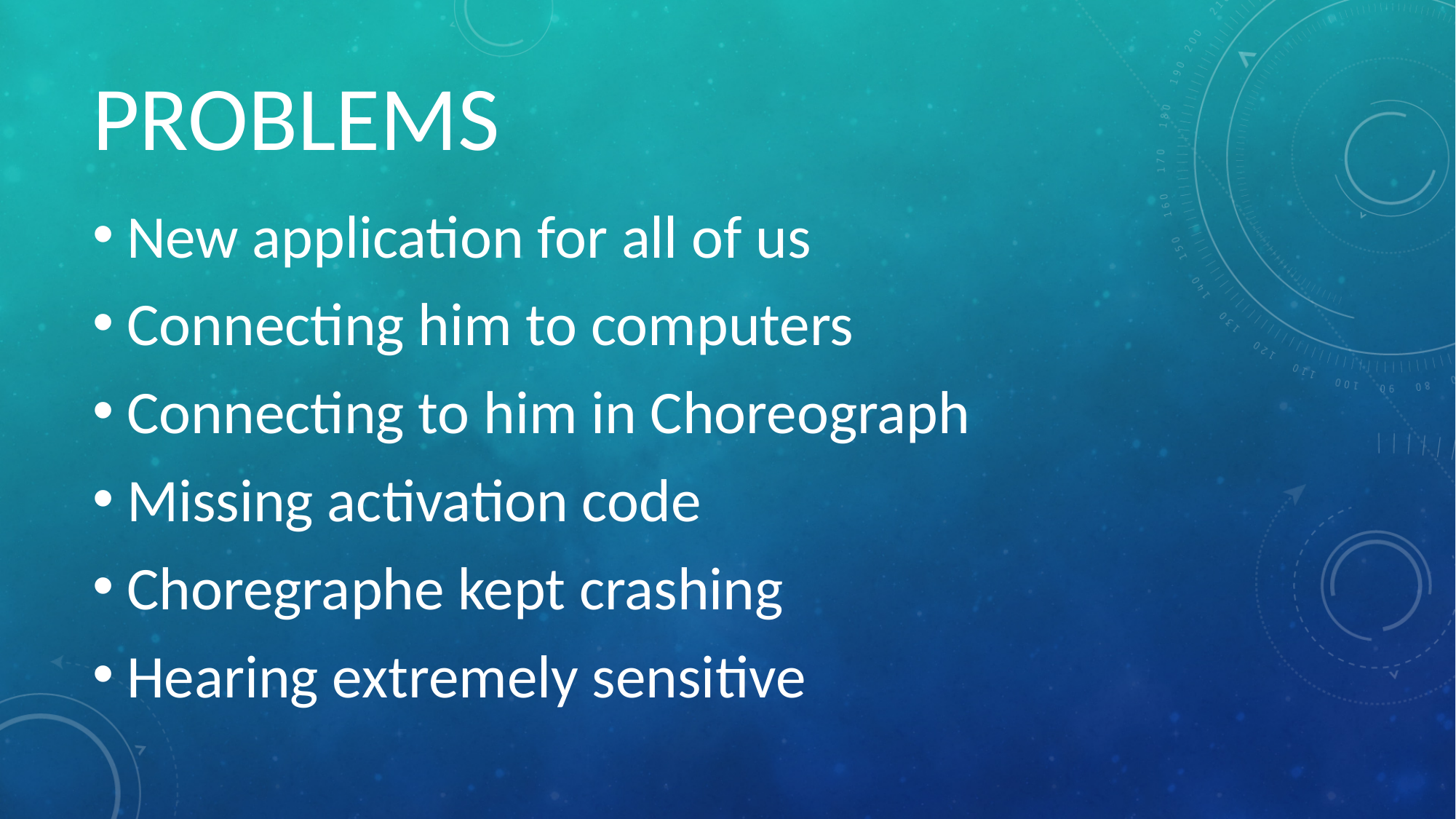

problems
New application for all of us
Connecting him to computers
Connecting to him in Choreograph
Missing activation code
Choregraphe kept crashing
Hearing extremely sensitive